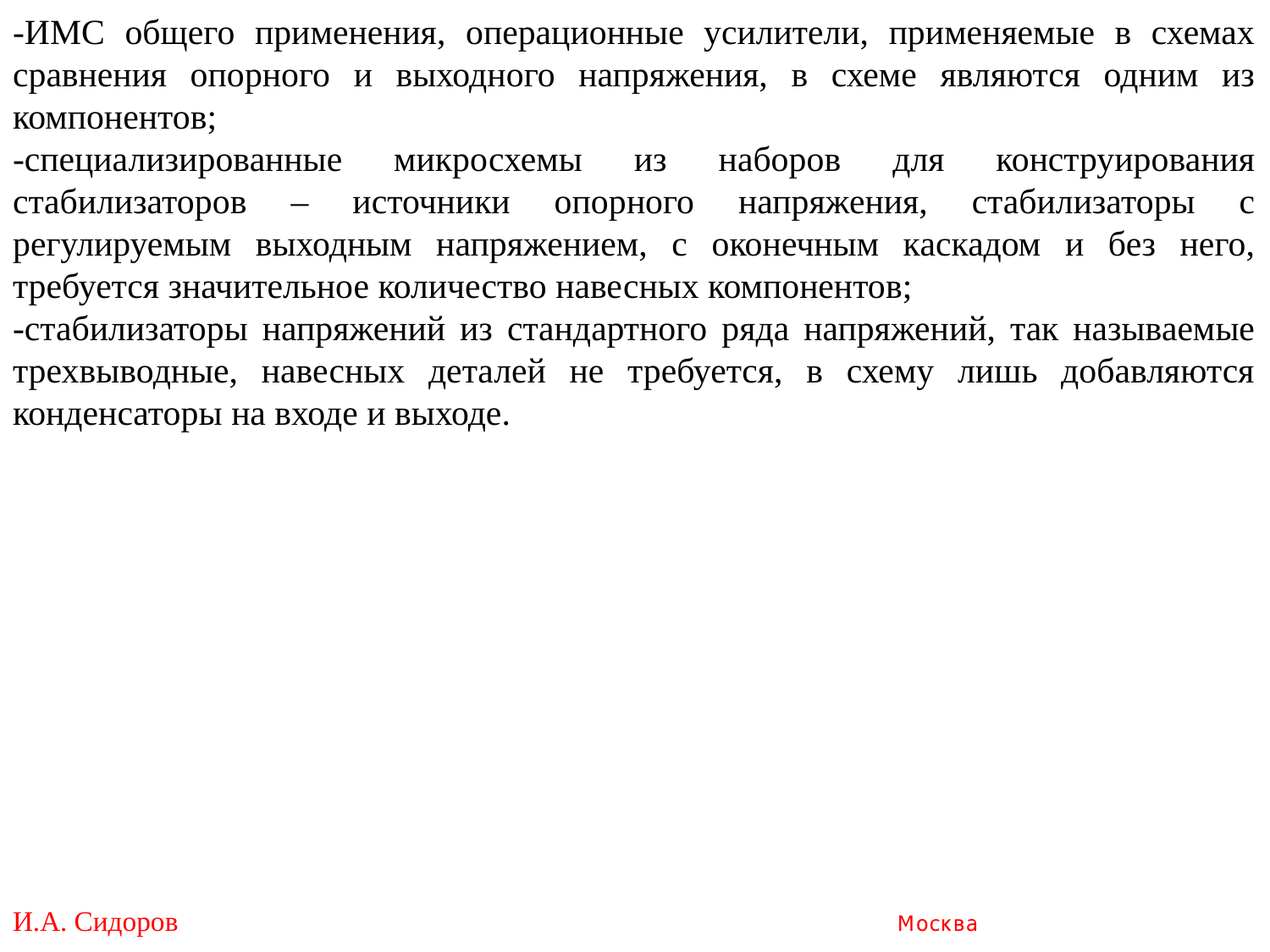

-ИМС общего применения, операционные усилители, применяемые в схемах сравнения опорного и выходного напряжения, в схеме являются одним из компонентов;
-специализированные микросхемы из наборов для конструирования стабилизаторов – источники опорного напряжения, стабилизаторы с регулируемым выходным напряжением, с оконечным каскадом и без него, требуется значительное количество навесных компонентов;
-стабилизаторы напряжений из стандартного ряда напряжений, так называемые трехвыводные, навесных деталей не требуется, в схему лишь добавляются конденсаторы на входе и выходе.

И.А. Сидоров                                                                                                       Москва